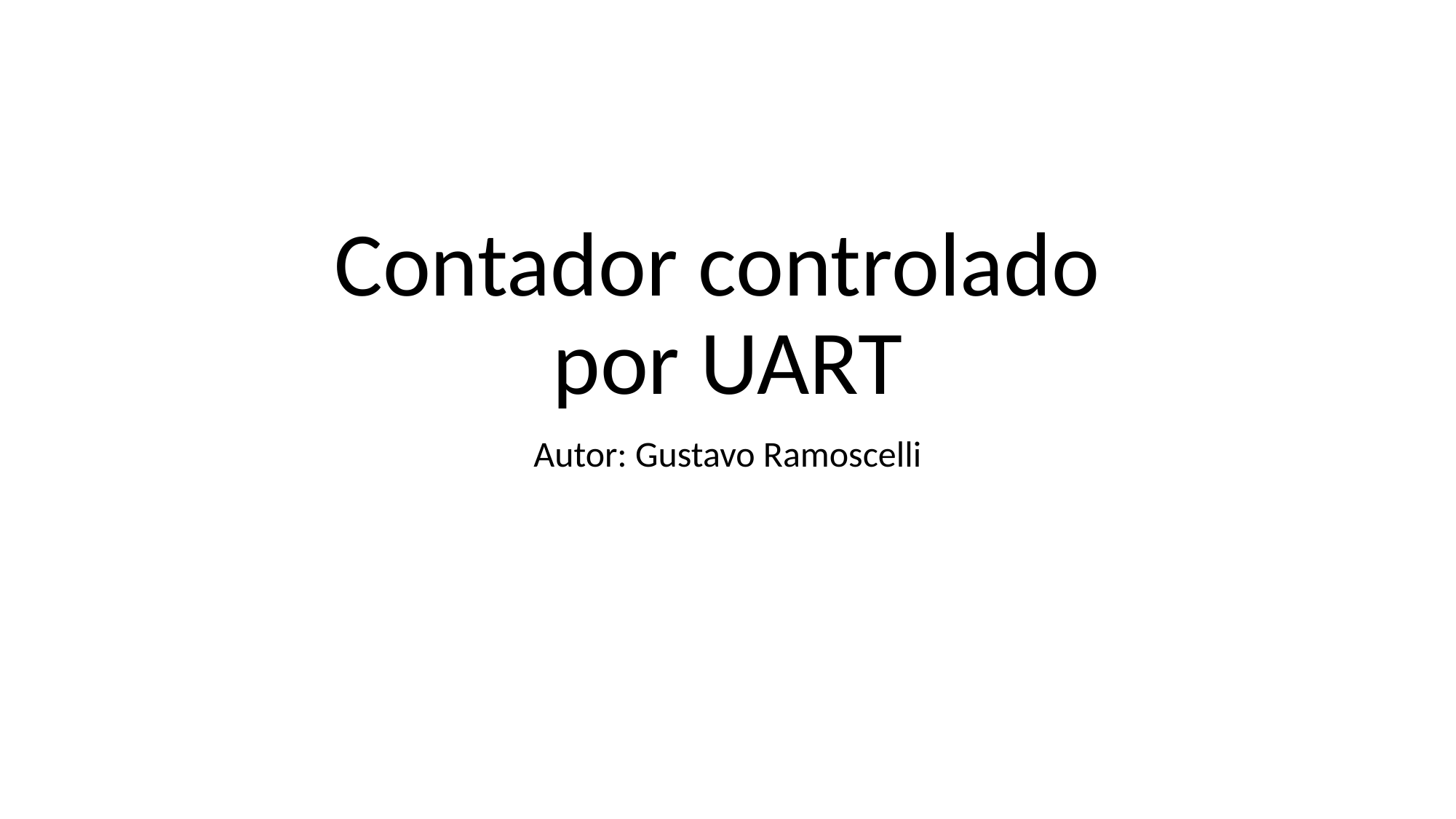

# Contador controlado por UART
Autor: Gustavo Ramoscelli